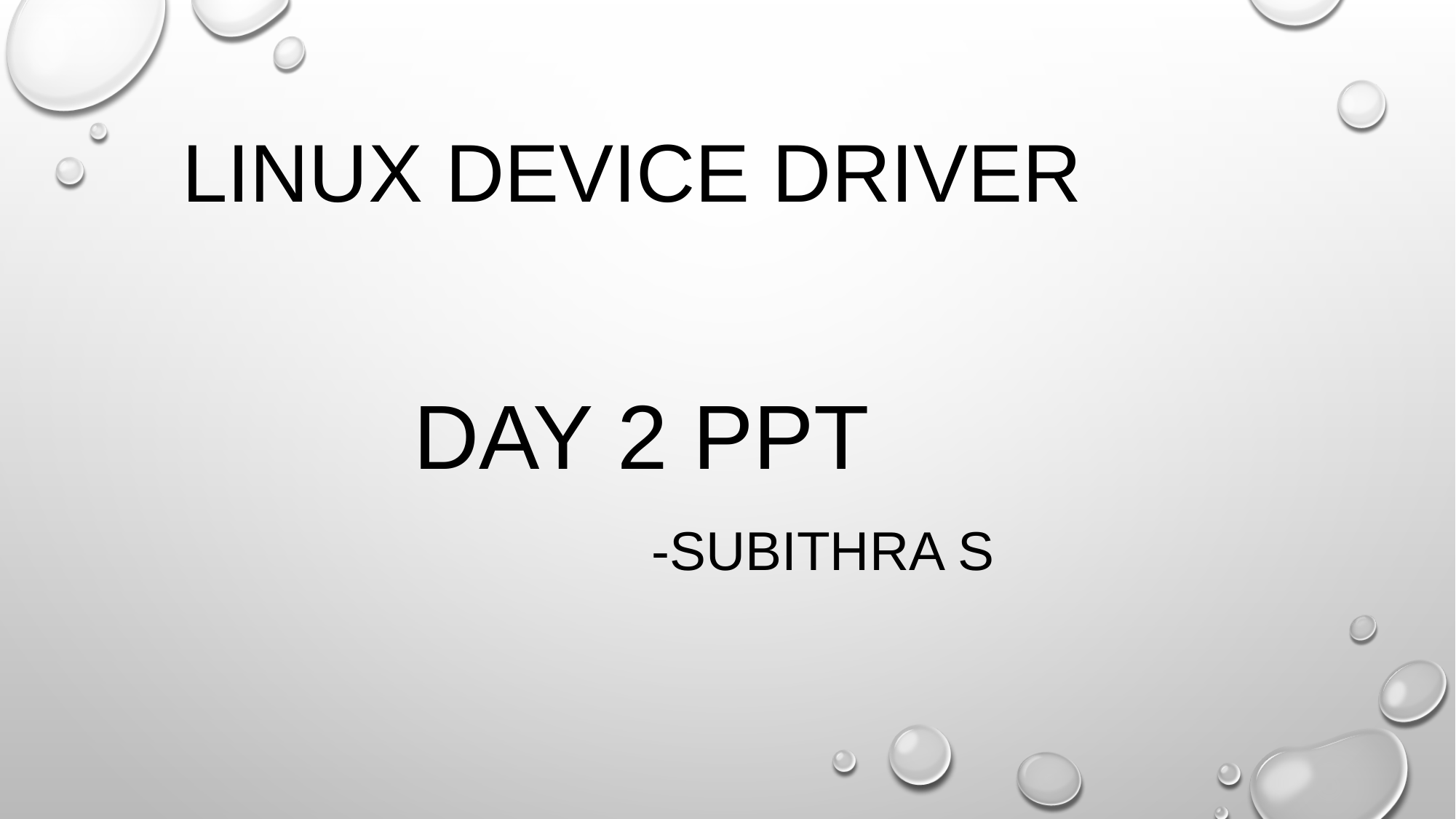

# Linux device driver
Day 2 PPT
                        -SUBITHRA s